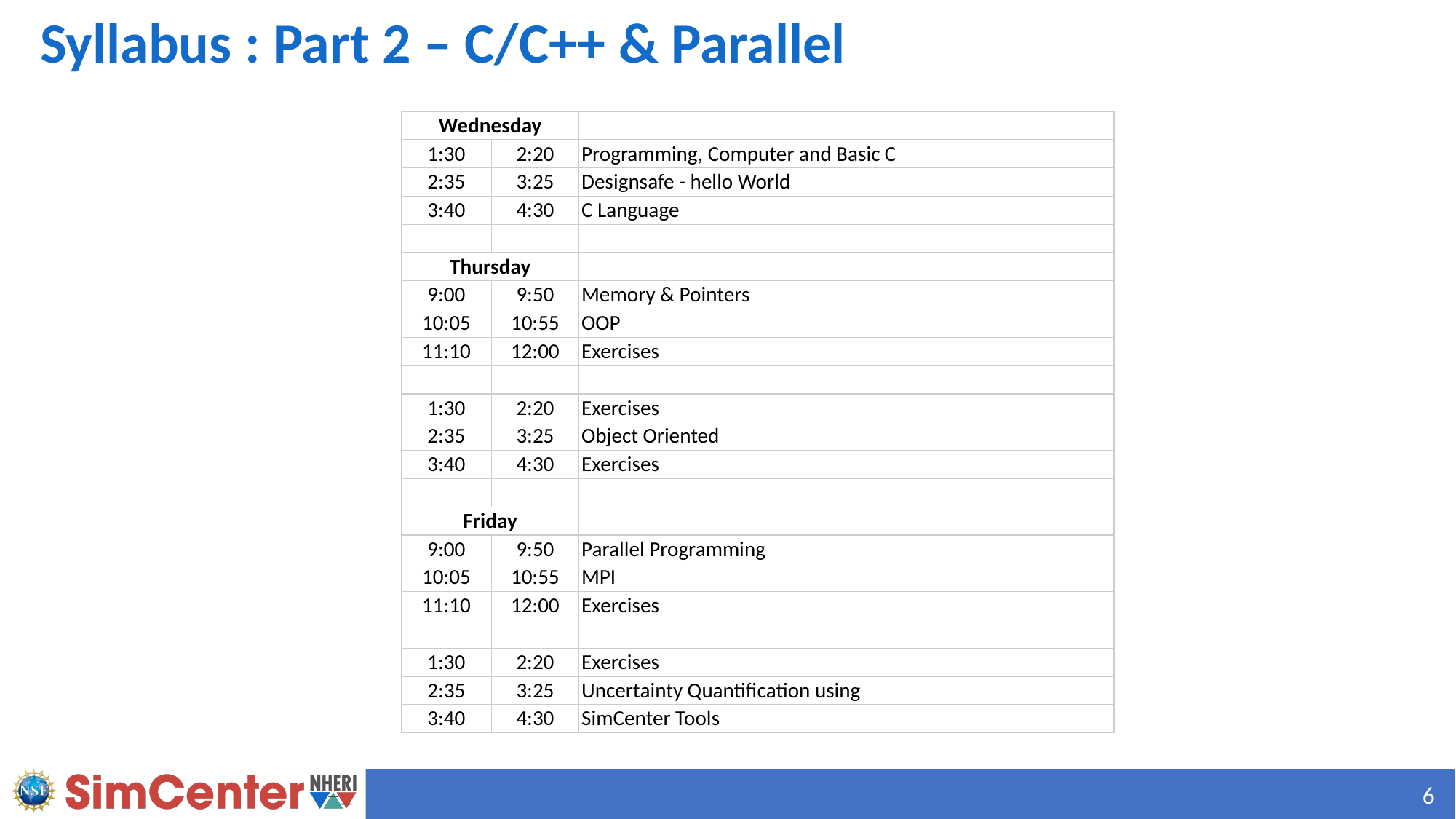

# Syllabus : Part 2 – C/C++ & Parallel
| Wednesday |  |  |
| --- | --- | --- |
| 1:30 | 2:20 | Programming, Computer and Basic C |
| 2:35 | 3:25 | Designsafe - hello World |
| 3:40 | 4:30 | C Language |
|  |  |  |
| Thursday |  |  |
| 9:00 | 9:50 | Memory & Pointers |
| 10:05 | 10:55 | OOP |
| 11:10 | 12:00 | Exercises |
|  |  |  |
| 1:30 | 2:20 | Exercises |
| 2:35 | 3:25 | Object Oriented |
| 3:40 | 4:30 | Exercises |
|  |  |  |
| Friday |  |  |
| 9:00 | 9:50 | Parallel Programming |
| 10:05 | 10:55 | MPI |
| 11:10 | 12:00 | Exercises |
|  |  |  |
| 1:30 | 2:20 | Exercises |
| 2:35 | 3:25 | Uncertainty Quantification using |
| 3:40 | 4:30 | SimCenter Tools |
6